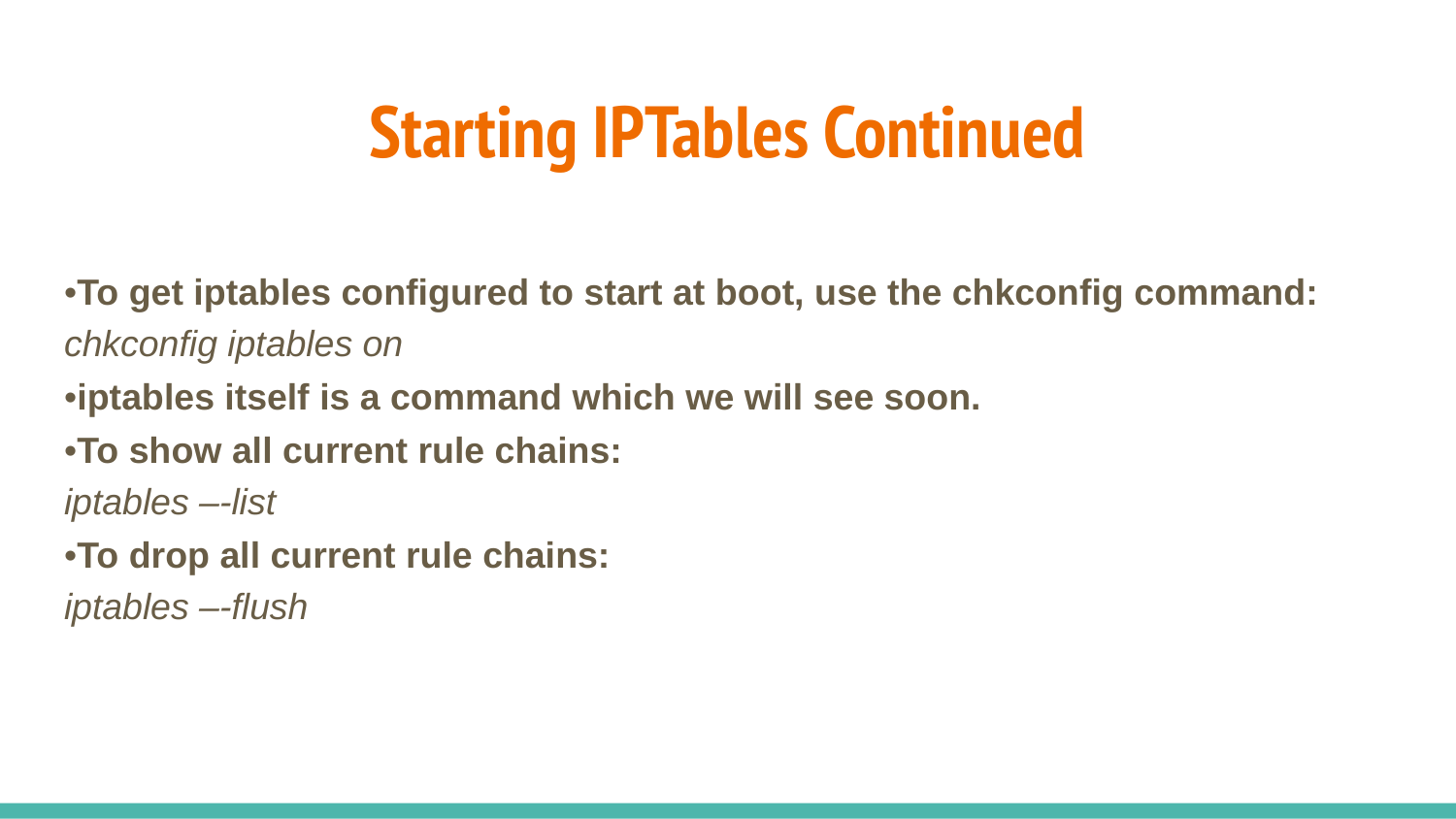

# Starting IPTables Continued

•To get iptables configured to start at boot, use the chkconfig command:
chkconfig iptables on
•iptables itself is a command which we will see soon.
•To show all current rule chains:
iptables –-list
•To drop all current rule chains:
iptables –-flush